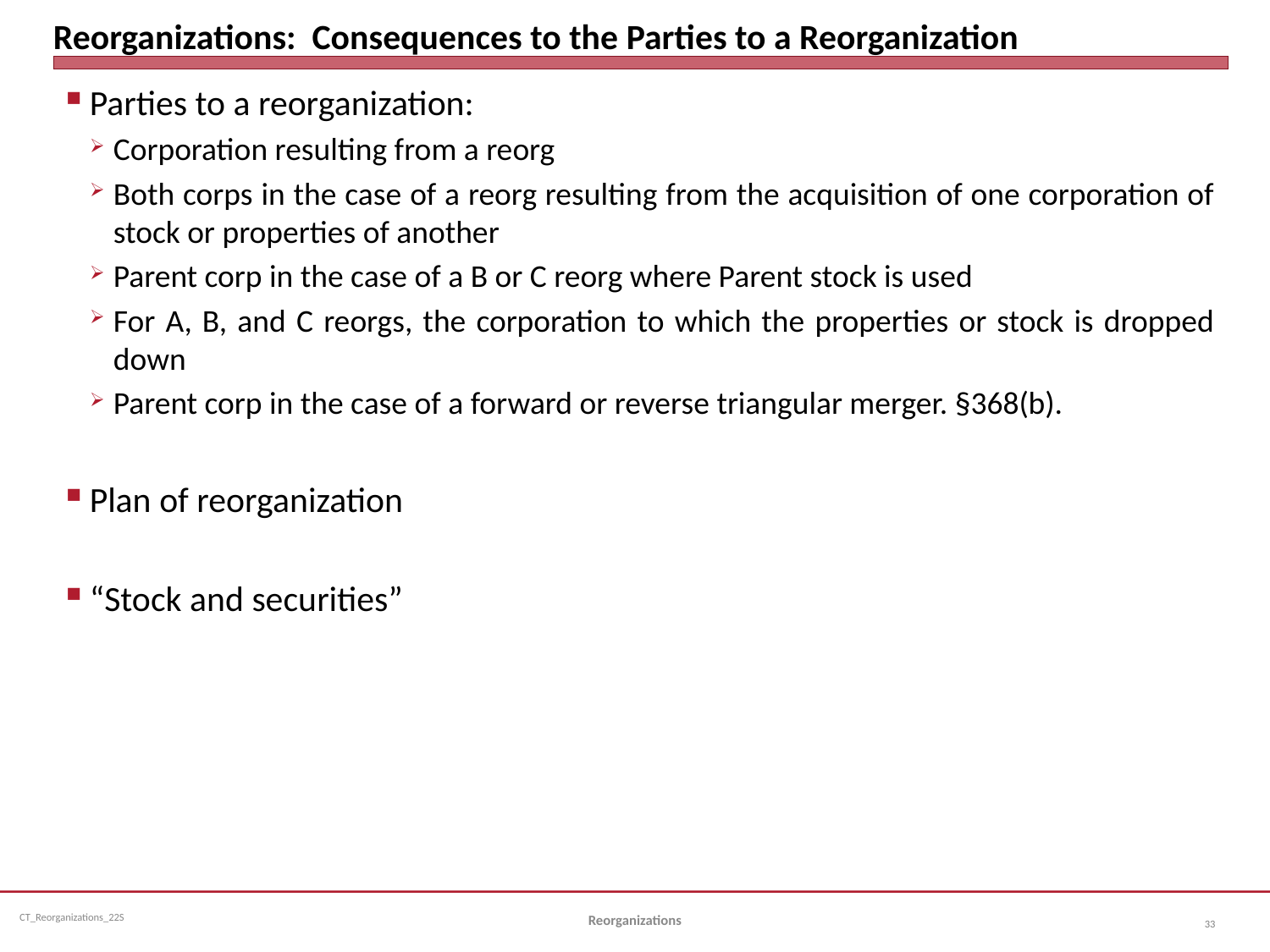

# Reorganizations:  Consequences to the Parties to a Reorganization
Parties to a reorganization:
Corporation resulting from a reorg
Both corps in the case of a reorg resulting from the acquisition of one corporation of stock or properties of another
Parent corp in the case of a B or C reorg where Parent stock is used
For A, B, and C reorgs, the corporation to which the properties or stock is dropped down
Parent corp in the case of a forward or reverse triangular merger. §368(b).

Plan of reorganization

“Stock and securities”
Reorganizations
33